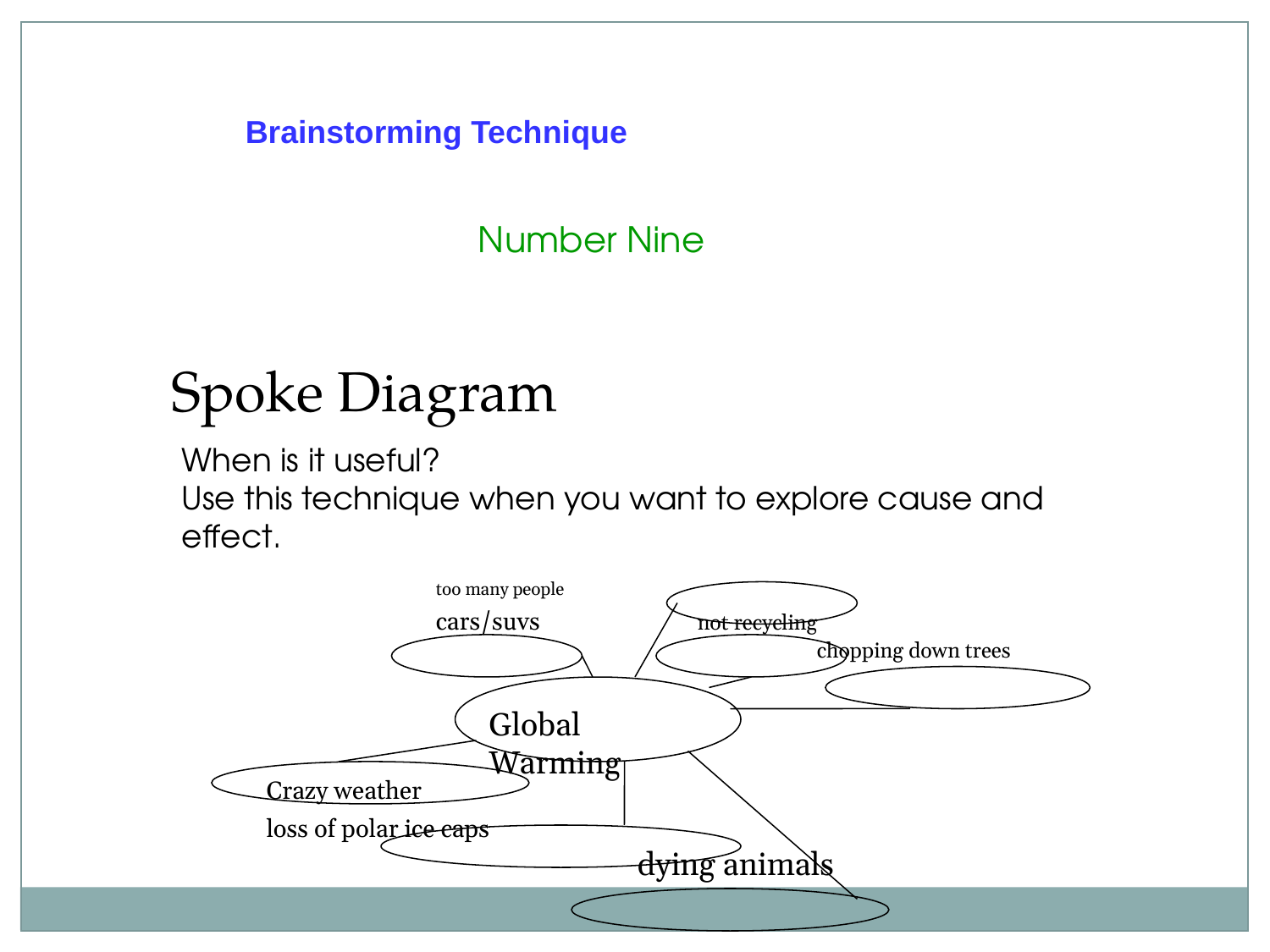

Brainstorming Technique
Number Nine
Spoke Diagram
When is it useful?
Use this technique when you want to explore cause and effect.

too many people
cars/suvs 		 not recycling  					chopping down trees

Global Warming

Crazy weather
loss of polar ice caps
dying animals